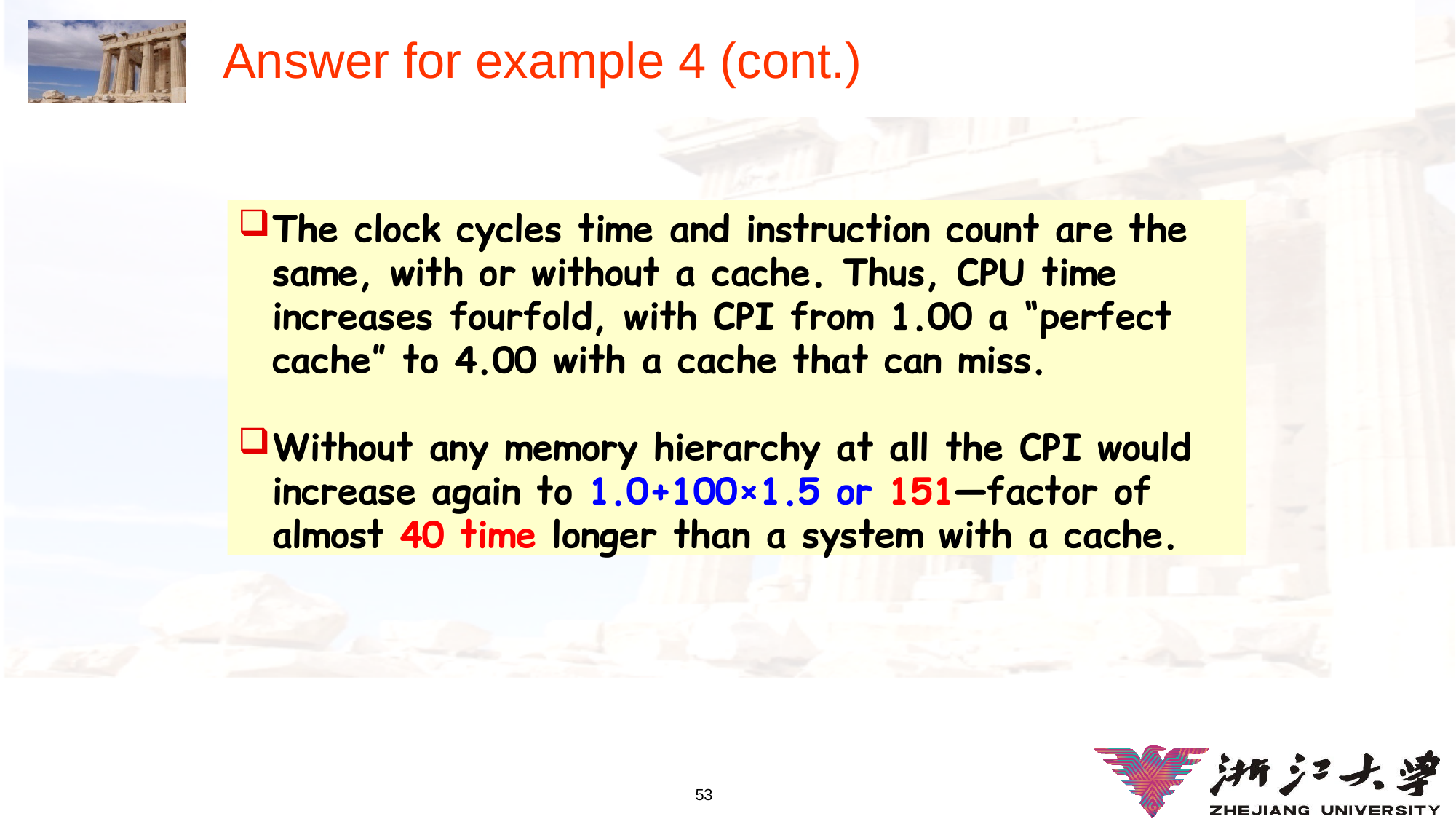

# Answer for example 4 (cont.)
The clock cycles time and instruction count are the same, with or without a cache. Thus, CPU time increases fourfold, with CPI from 1.00 a “perfect cache” to 4.00 with a cache that can miss.

Without any memory hierarchy at all the CPI would increase again to 1.0+100×1.5 or 151—factor of almost 40 time longer than a system with a cache.